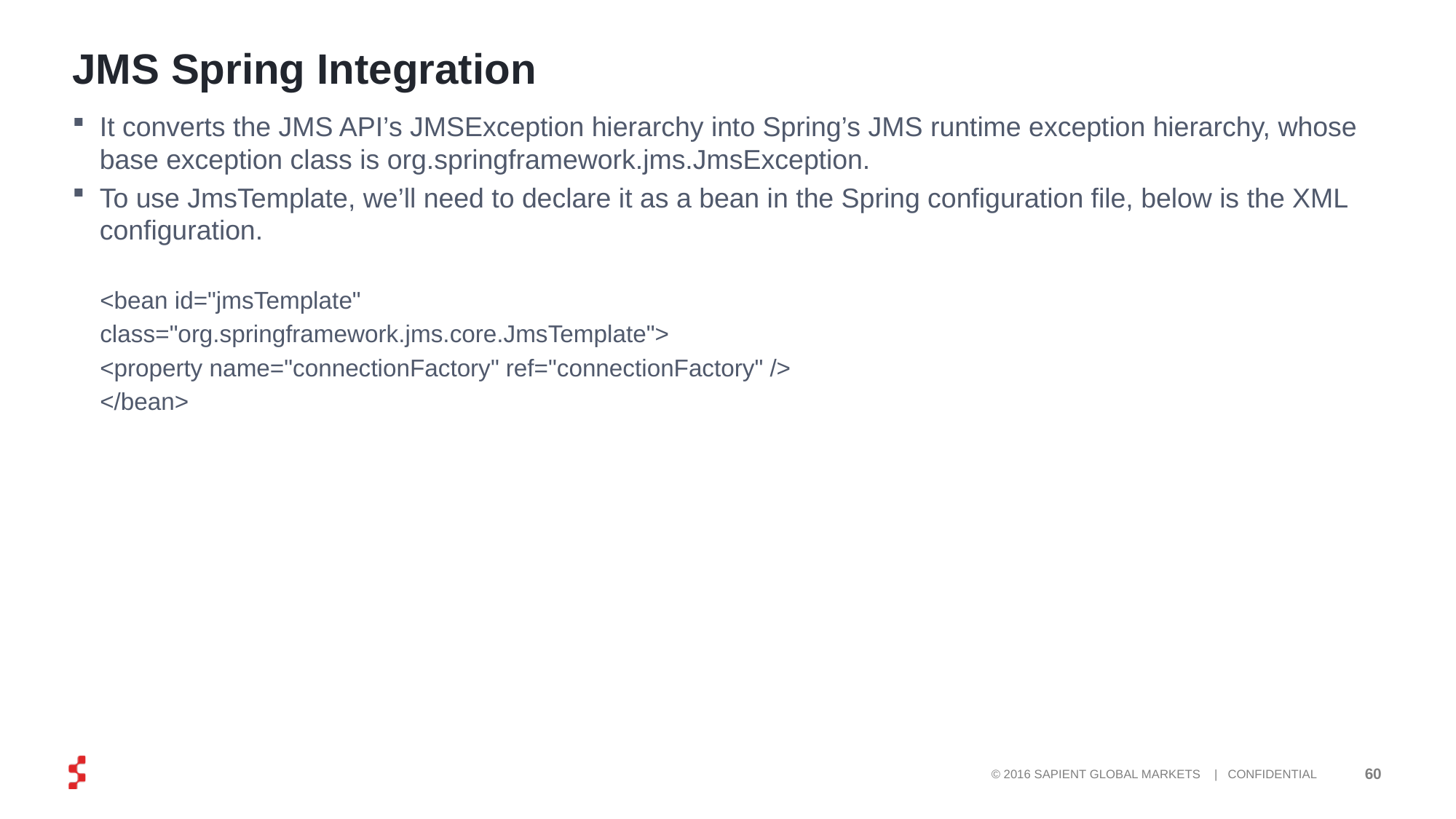

JMS Spring Integration
It converts the JMS API’s JMSException hierarchy into Spring’s JMS runtime exception hierarchy, whose base exception class is org.springframework.jms.JmsException.
To use JmsTemplate, we’ll need to declare it as a bean in the Spring configuration file, below is the XML configuration.

<bean id="jmsTemplate"
class="org.springframework.jms.core.JmsTemplate">
<property name="connectionFactory" ref="connectionFactory" />
</bean>